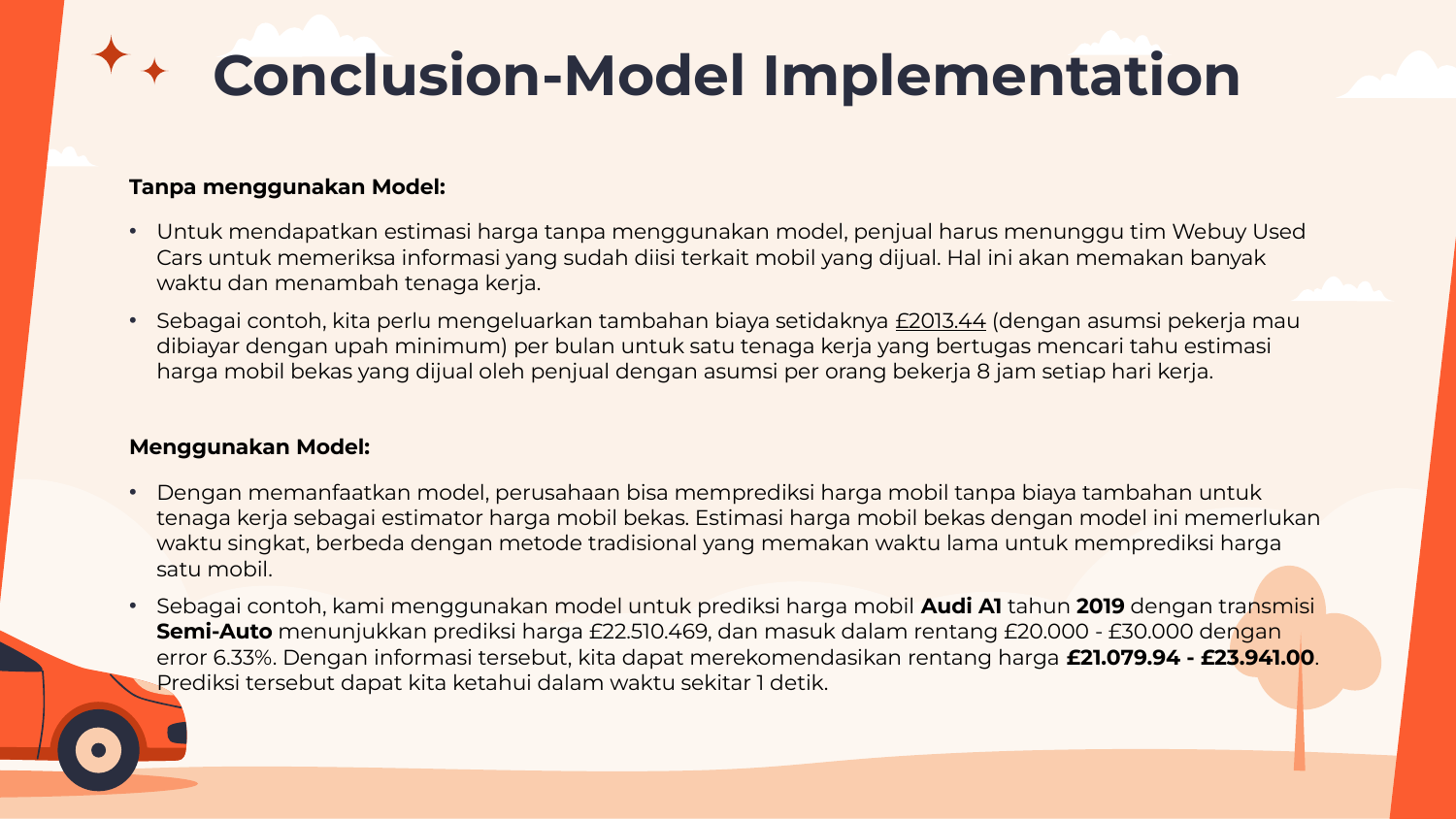

# Conclusion-Model Implementation
Tanpa menggunakan Model:
Untuk mendapatkan estimasi harga tanpa menggunakan model, penjual harus menunggu tim Webuy Used Cars untuk memeriksa informasi yang sudah diisi terkait mobil yang dijual. Hal ini akan memakan banyak waktu dan menambah tenaga kerja.
Sebagai contoh, kita perlu mengeluarkan tambahan biaya setidaknya £2013.44 (dengan asumsi pekerja mau dibiayar dengan upah minimum) per bulan untuk satu tenaga kerja yang bertugas mencari tahu estimasi harga mobil bekas yang dijual oleh penjual dengan asumsi per orang bekerja 8 jam setiap hari kerja.

Menggunakan Model:
Dengan memanfaatkan model, perusahaan bisa memprediksi harga mobil tanpa biaya tambahan untuk tenaga kerja sebagai estimator harga mobil bekas. Estimasi harga mobil bekas dengan model ini memerlukan waktu singkat, berbeda dengan metode tradisional yang memakan waktu lama untuk memprediksi harga satu mobil.
Sebagai contoh, kami menggunakan model untuk prediksi harga mobil Audi A1 tahun 2019 dengan transmisi Semi-Auto menunjukkan prediksi harga £22.510.469, dan masuk dalam rentang £20.000 - £30.000 dengan error 6.33%. Dengan informasi tersebut, kita dapat merekomendasikan rentang harga £21.079.94 - £23.941.00. Prediksi tersebut dapat kita ketahui dalam waktu sekitar 1 detik.